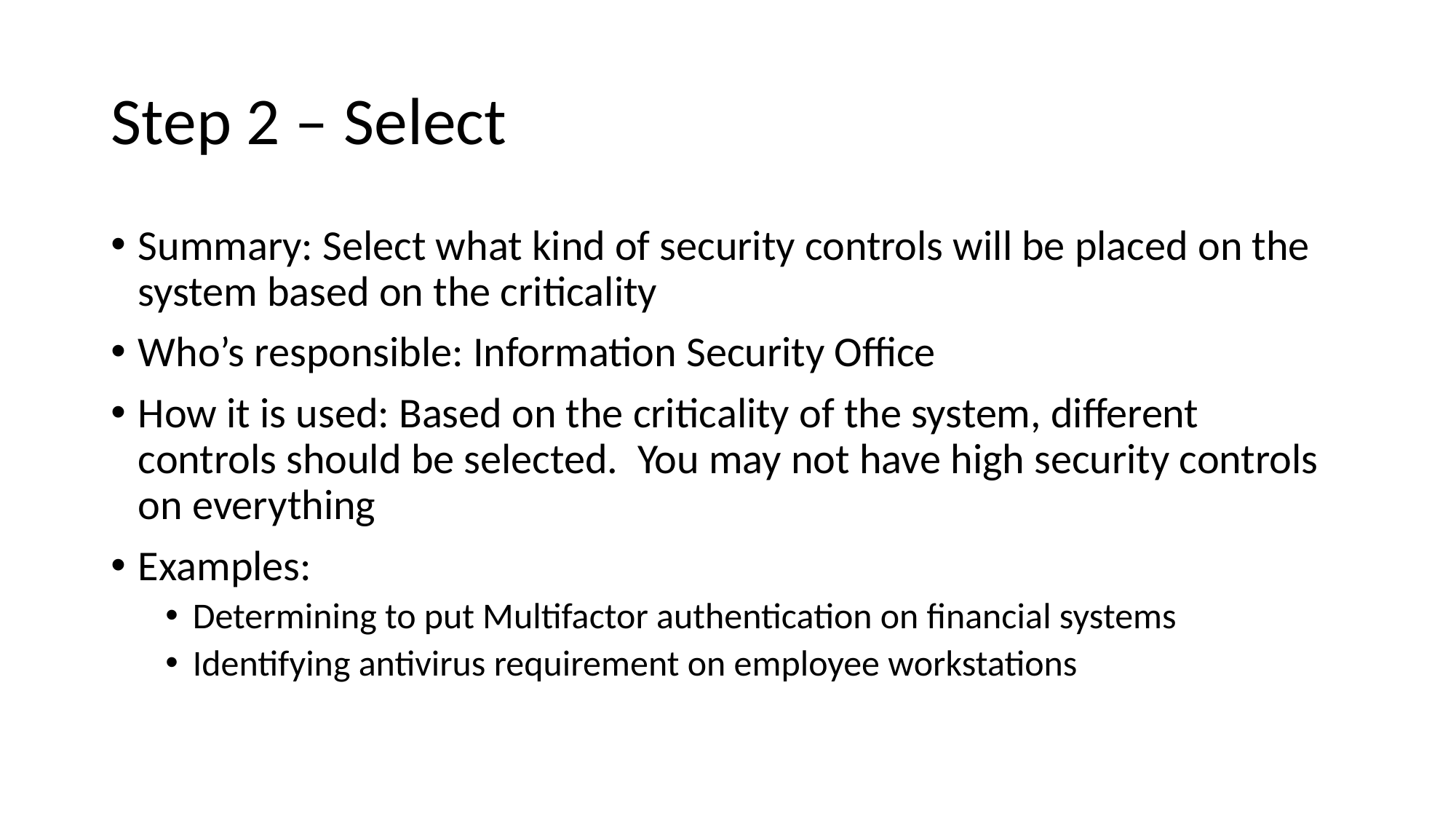

# Step 2 – Select
Summary: Select what kind of security controls will be placed on the system based on the criticality
Who’s responsible: Information Security Office
How it is used: Based on the criticality of the system, different controls should be selected.  You may not have high security controls on everything
Examples:
Determining to put Multifactor authentication on financial systems
Identifying antivirus requirement on employee workstations